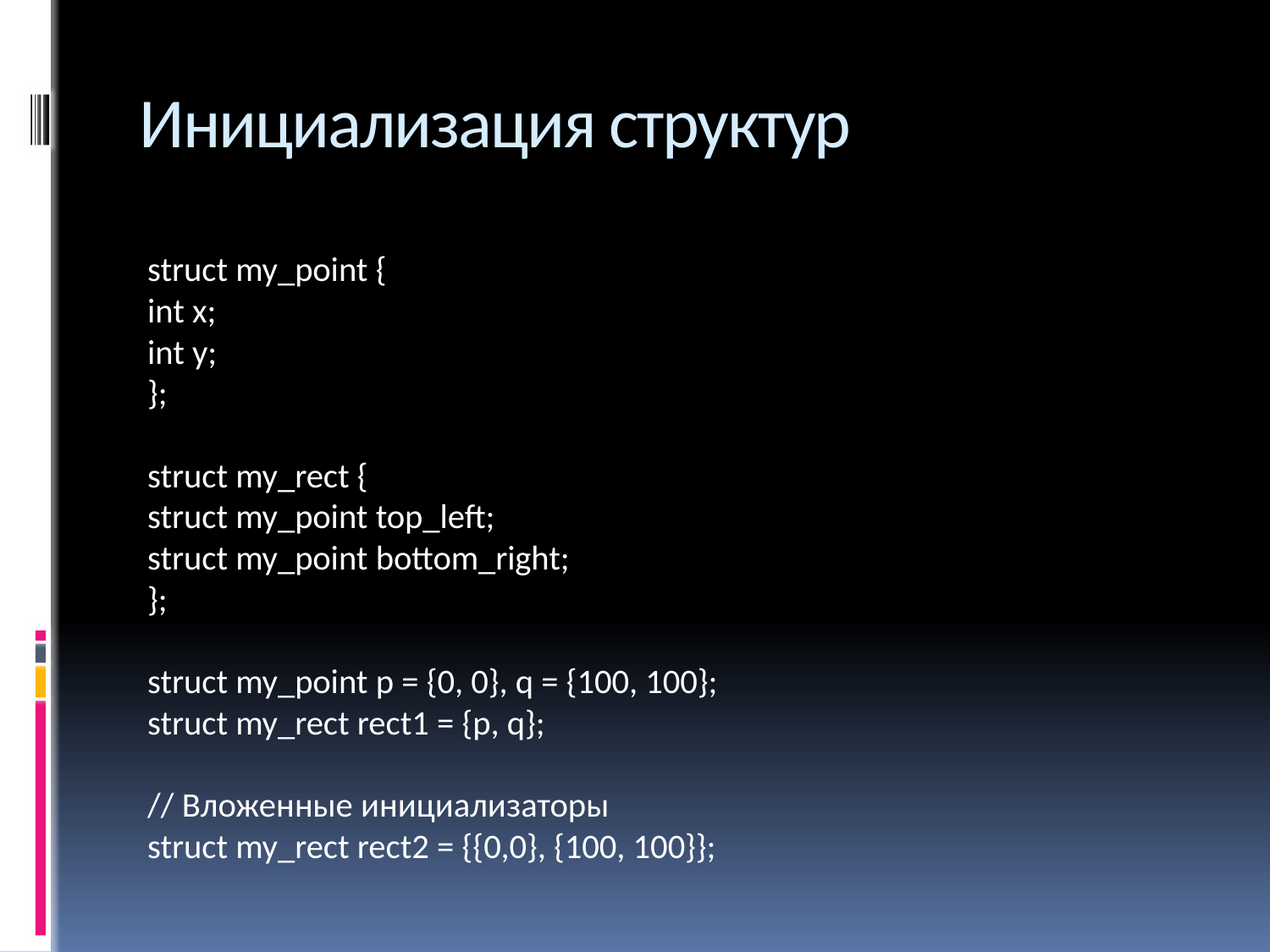

# Инициализация структур
struct my_point {
	int x;
	int y;
};
struct my_rect {
	struct my_point top_left;
	struct my_point bottom_right;
};
struct my_point p = {0, 0}, q = {100, 100};
struct my_rect rect1 = {p, q};
// Вложенные инициализаторы
struct my_rect rect2 = {{0,0}, {100, 100}};